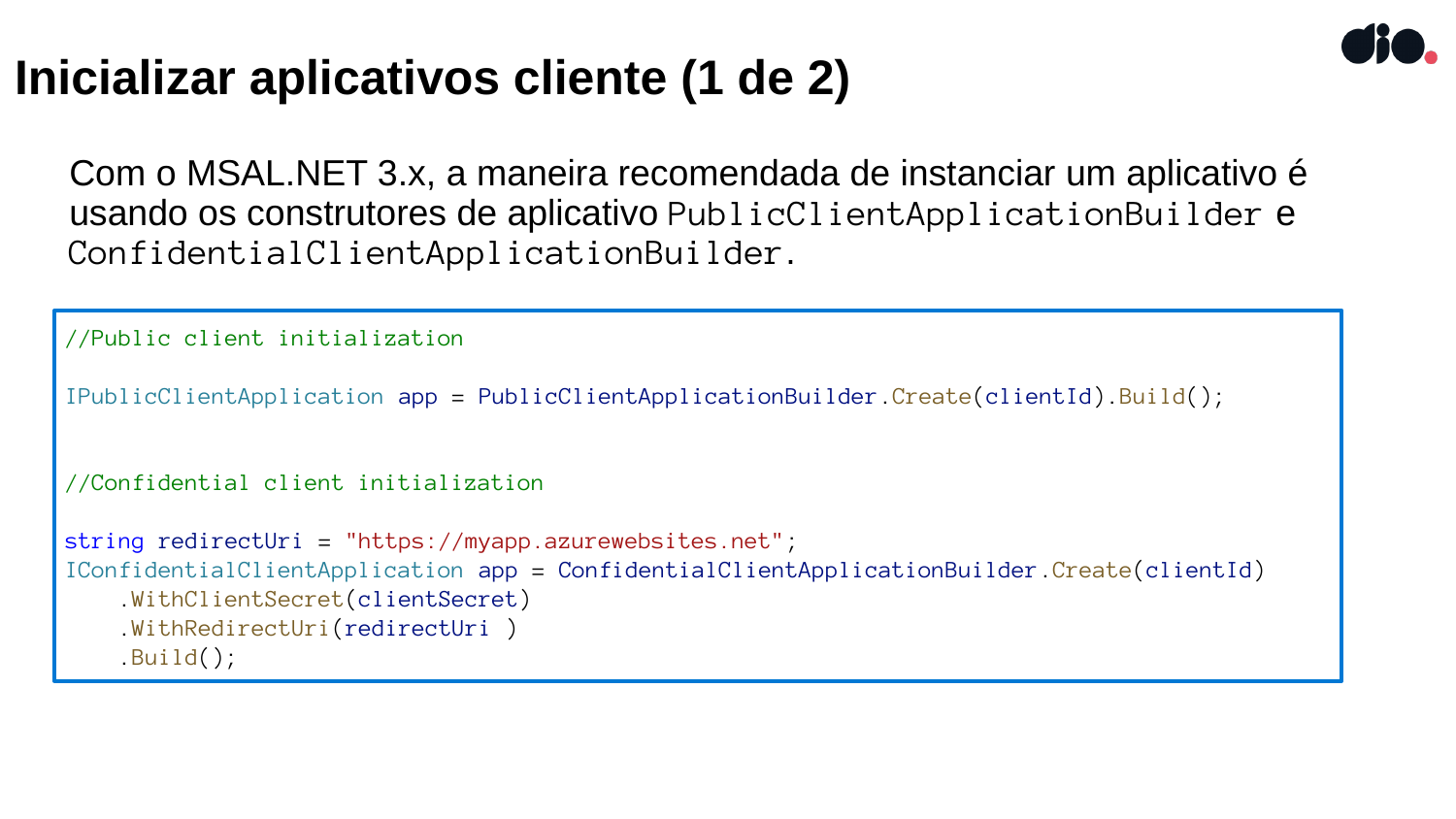

# Inicializar aplicativos cliente (1 de 2)
Com o MSAL.NET 3.x, a maneira recomendada de instanciar um aplicativo é usando os construtores de aplicativo PublicClientApplicationBuilder e ConfidentialClientApplicationBuilder.

//Public client initialization
IPublicClientApplication app = PublicClientApplicationBuilder.Create(clientId).Build();

//Confidential client initialization
string redirectUri = "https://myapp.azurewebsites.net";
IConfidentialClientApplication app = ConfidentialClientApplicationBuilder.Create(clientId)
    .WithClientSecret(clientSecret)
    .WithRedirectUri(redirectUri )
    .Build();